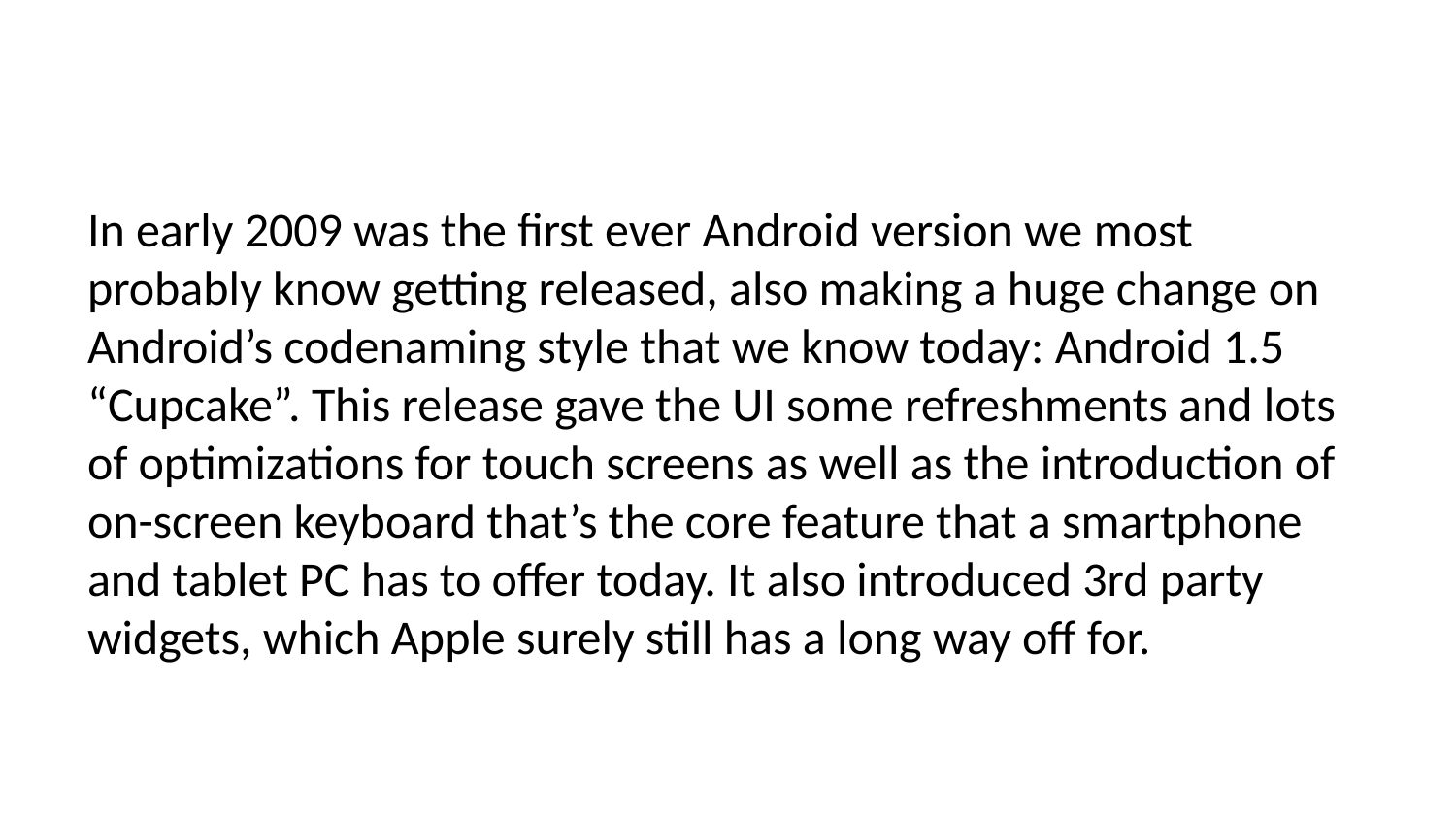

In early 2009 was the first ever Android version we most probably know getting released, also making a huge change on Android’s codenaming style that we know today: Android 1.5 “Cupcake”. This release gave the UI some refreshments and lots of optimizations for touch screens as well as the introduction of on-screen keyboard that’s the core feature that a smartphone and tablet PC has to offer today. It also introduced 3rd party widgets, which Apple surely still has a long way off for.